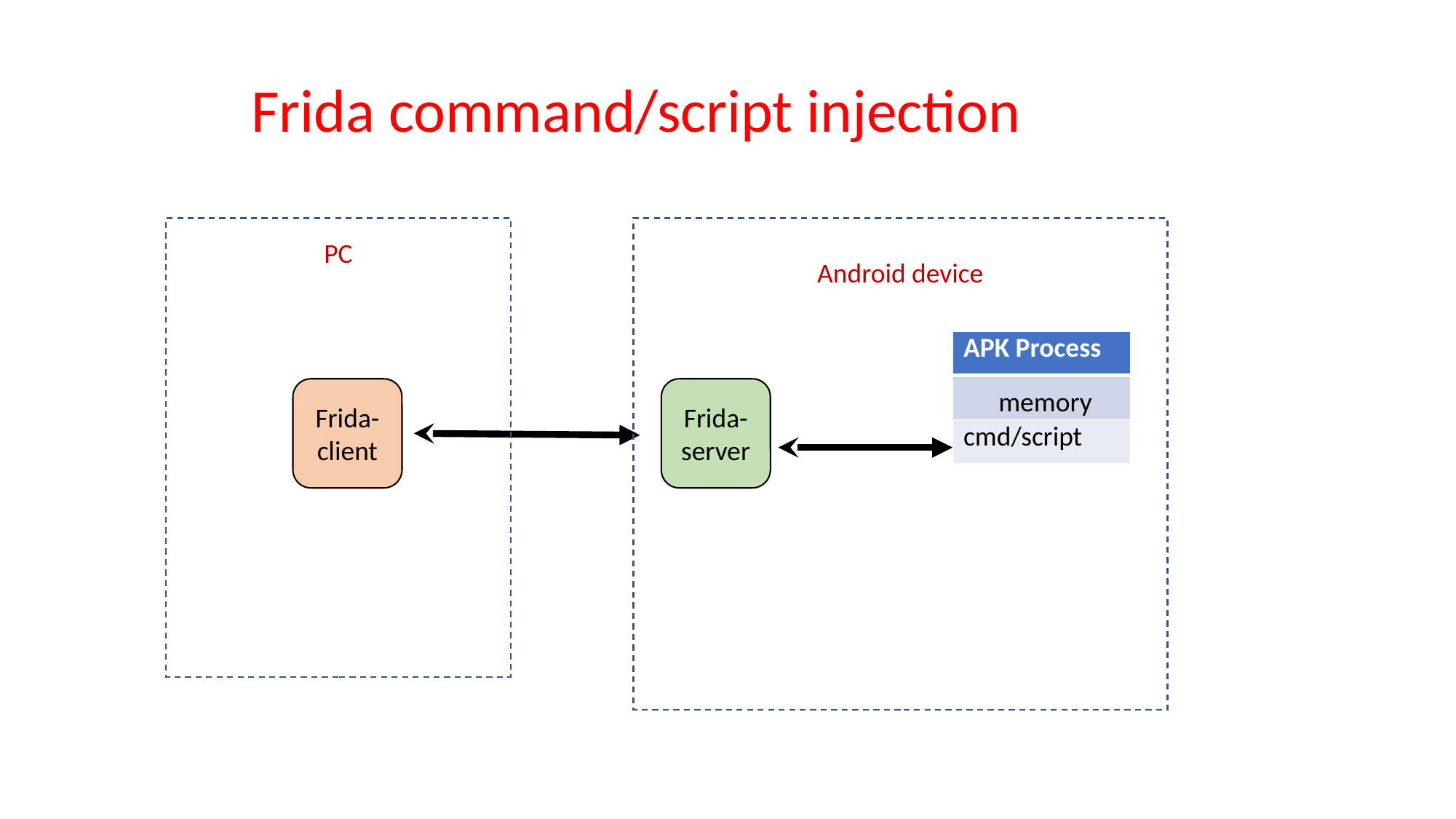

# Frida command/script injection

PC
Android device
| APK Process |
| --- |
|  |
| cmd/script |
Frida-client
Frida-server
memory